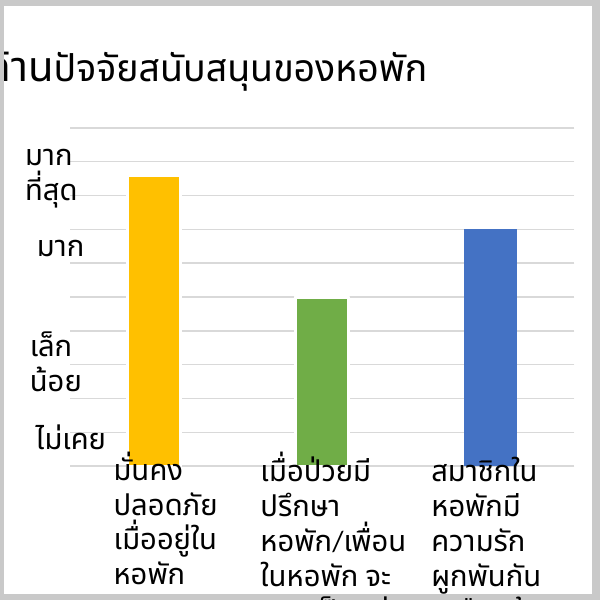

ด้านปัจจัยสนับสนุนของหอพัก

### Chart

| Category | Series 1 |
|---|---|
| Category 1 | 4.3 |
| Category 2 | 2.5 |
| Category 3 | 3.5 |
มากที่สุด
มาก
เล็กน้อย
ไม่เคย
มั่นคงปลอดภัยเมื่ออยู่ในหอพัก
เมื่อป่วยมีปรึกษาหอพัก/เพื่อนในหอพัก จะดูแลเป็นอย่างดี
สมาชิกในหอพักมีความรักผูกพันกันเสมือนบ้านอีกหลังหนึ่ง